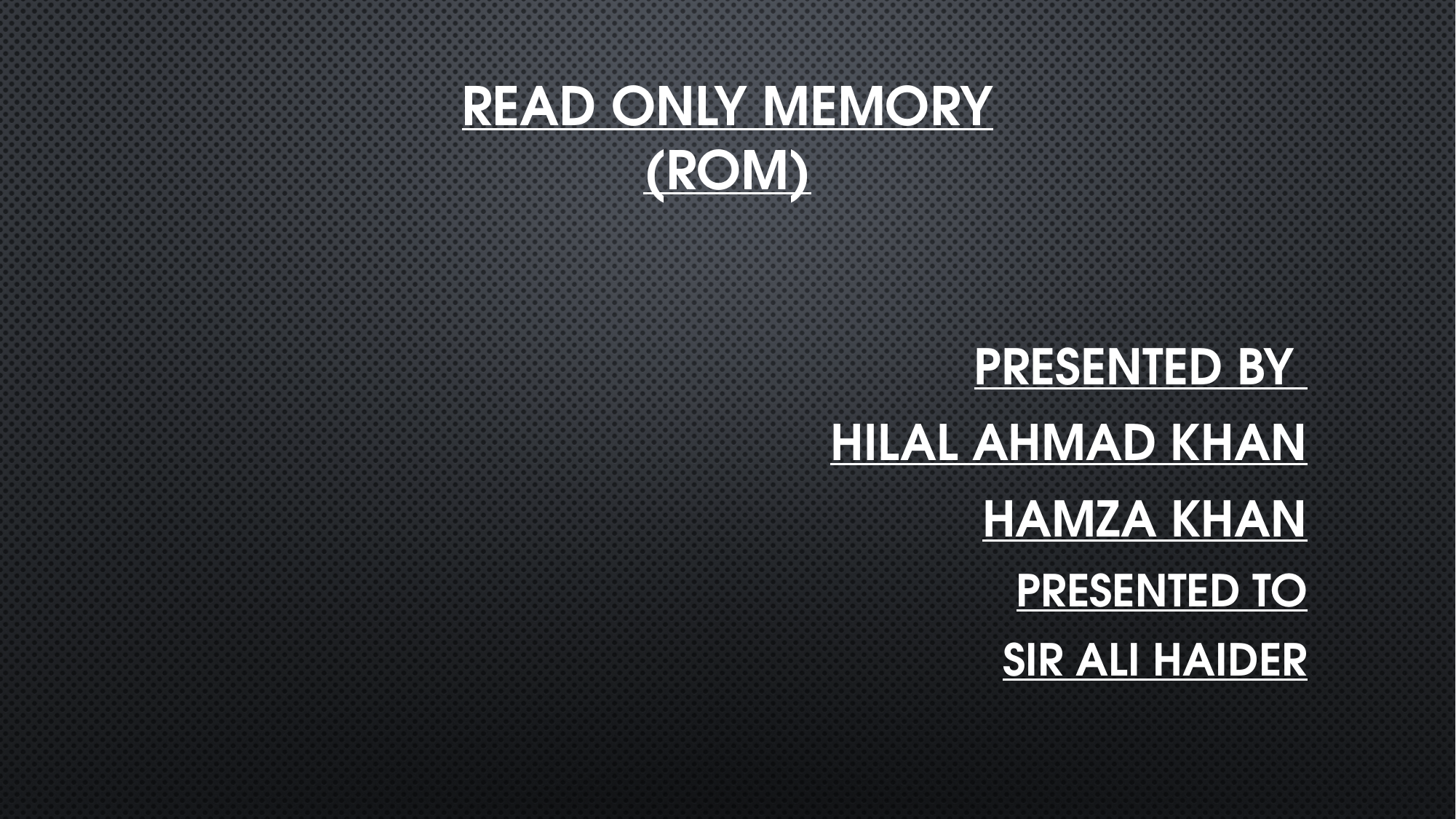

# READ ONLY MEMORY (ROM)
Presented by
Hilal Ahmad khan
Hamza khan
Presented to
Sir Ali Haider